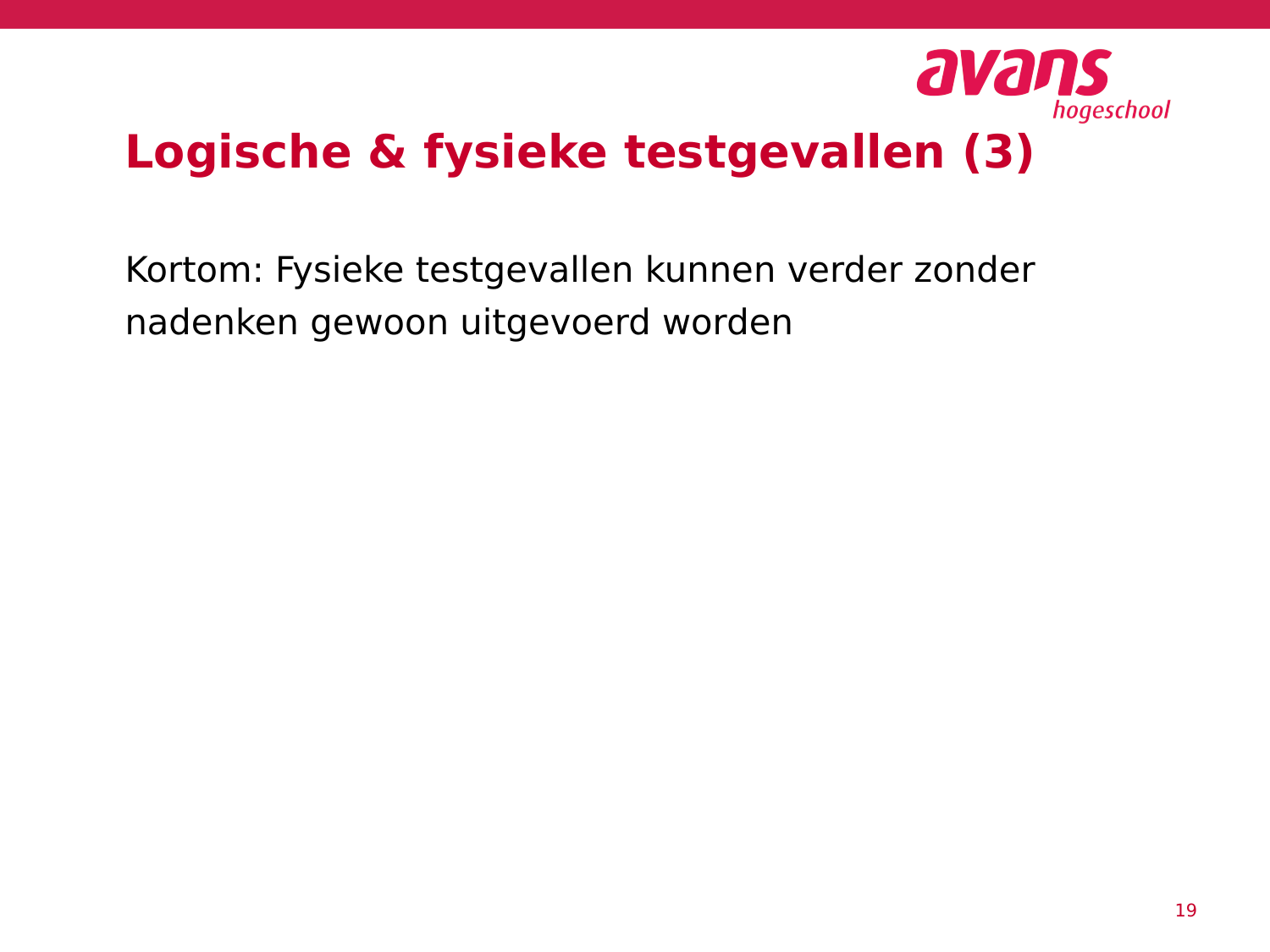

# Logische & fysieke testgevallen (3)
Kortom: Fysieke testgevallen kunnen verder zonder nadenken gewoon uitgevoerd worden
19